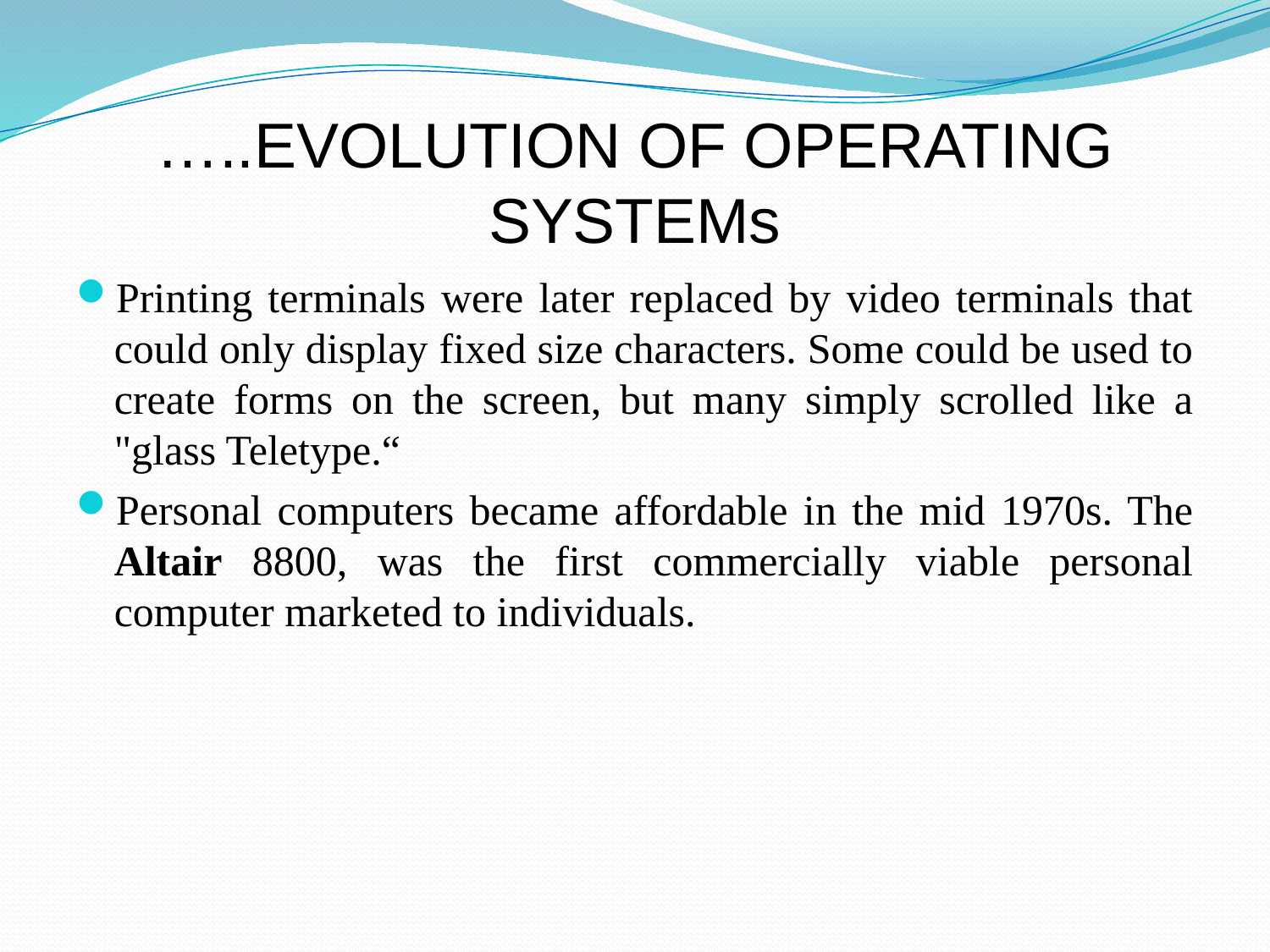

# …..EVOLUTION OF OPERATING SYSTEMs
Printing terminals were later replaced by video terminals that could only display fixed size characters. Some could be used to create forms on the screen, but many simply scrolled like a "glass Teletype.“
Personal computers became affordable in the mid 1970s. The Altair 8800, was the first commercially viable personal computer marketed to individuals.